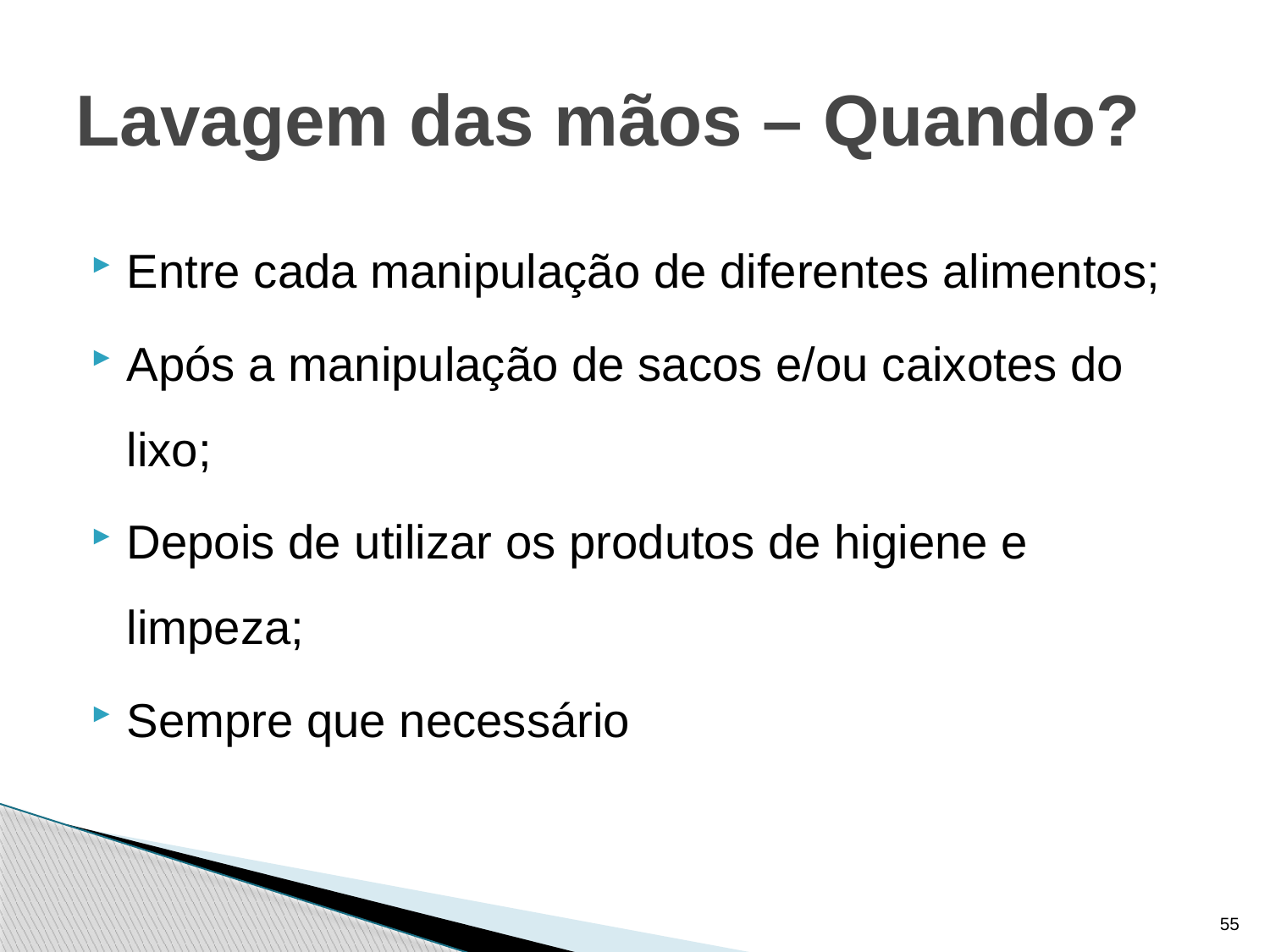

# Lavagem das mãos – Quando?
Entre cada manipulação de diferentes alimentos;
Após a manipulação de sacos e/ou caixotes do lixo;
Depois de utilizar os produtos de higiene e limpeza;
Sempre que necessário

55